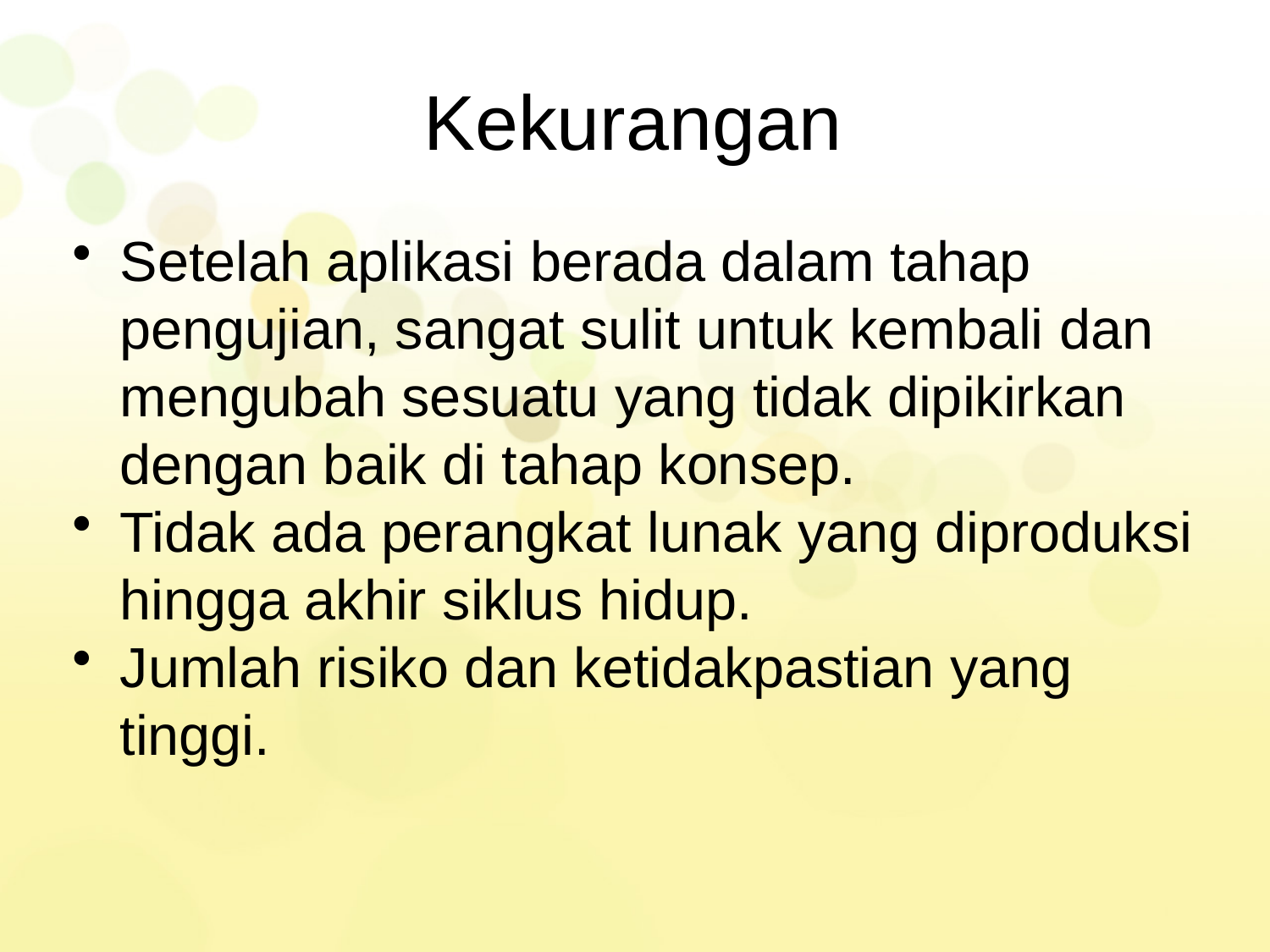

# Kekurangan
Setelah aplikasi berada dalam tahap pengujian, sangat sulit untuk kembali dan mengubah sesuatu yang tidak dipikirkan dengan baik di tahap konsep.
Tidak ada perangkat lunak yang diproduksi hingga akhir siklus hidup.
Jumlah risiko dan ketidakpastian yang tinggi.